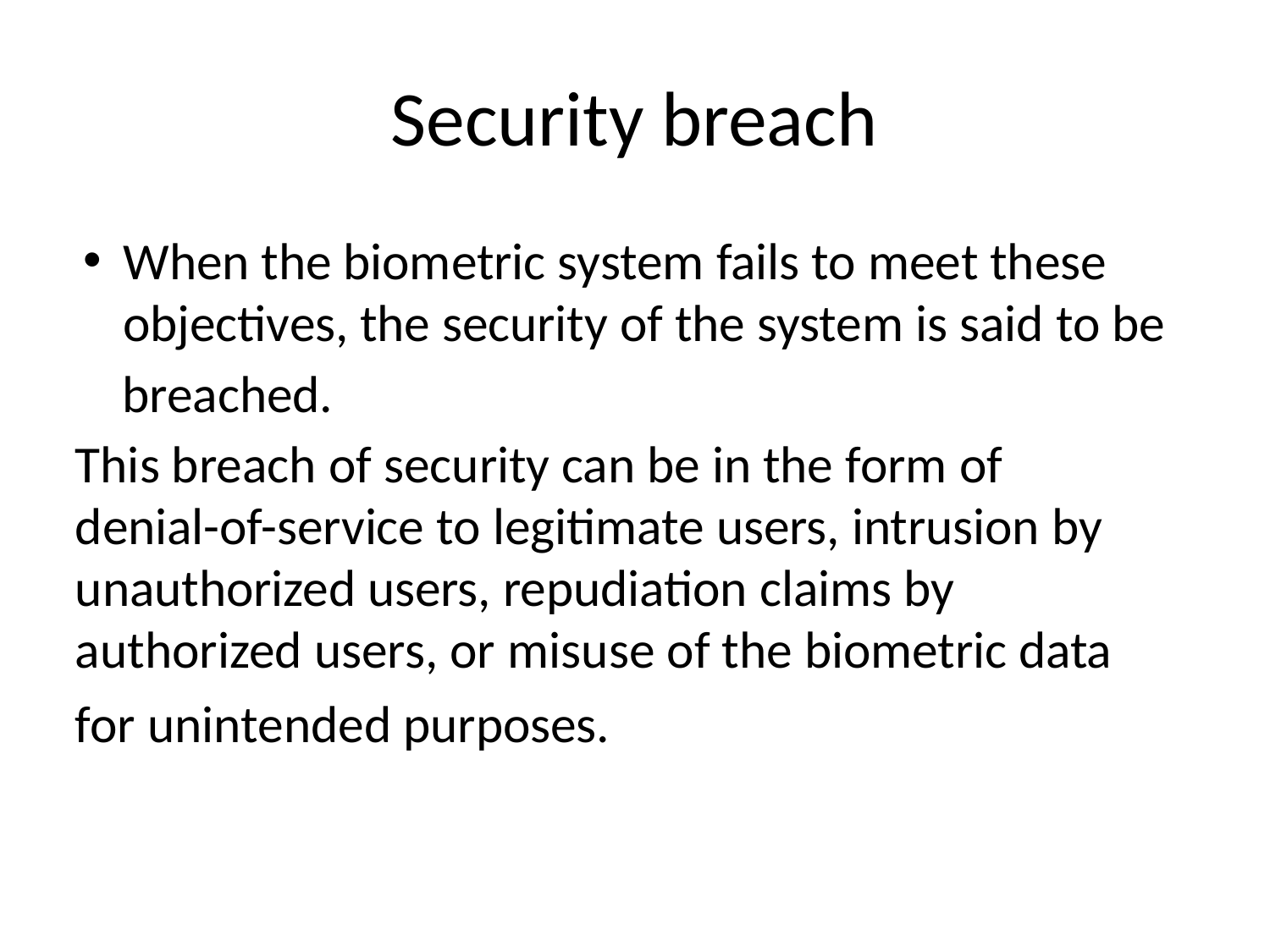

# Security breach
When the biometric system fails to meet these  objectives, the security of the system is said to be
breached.
This breach of security can be in the form of  denial-of-service to legitimate users, intrusion by  unauthorized users, repudiation claims by  authorized users, or misuse of the biometric data
for unintended purposes.